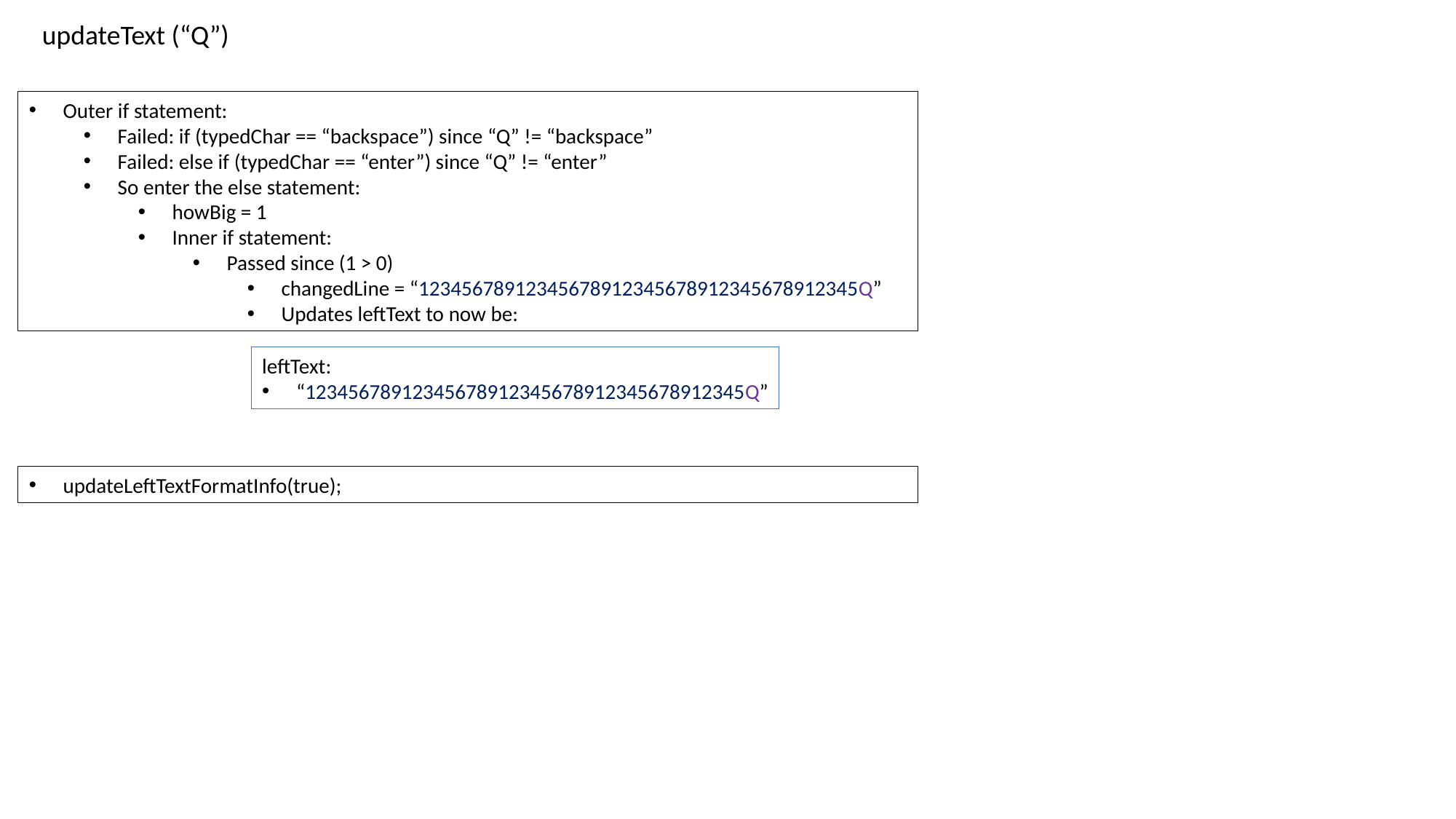

updateText (“Q”)
Outer if statement:
Failed: if (typedChar == “backspace”) since “Q” != “backspace”
Failed: else if (typedChar == “enter”) since “Q” != “enter”
So enter the else statement:
howBig = 1
Inner if statement:
Passed since (1 > 0)
changedLine = “12345678912345678912345678912345678912345Q”
Updates leftText to now be:
leftText:
“12345678912345678912345678912345678912345Q”
updateLeftTextFormatInfo(true);